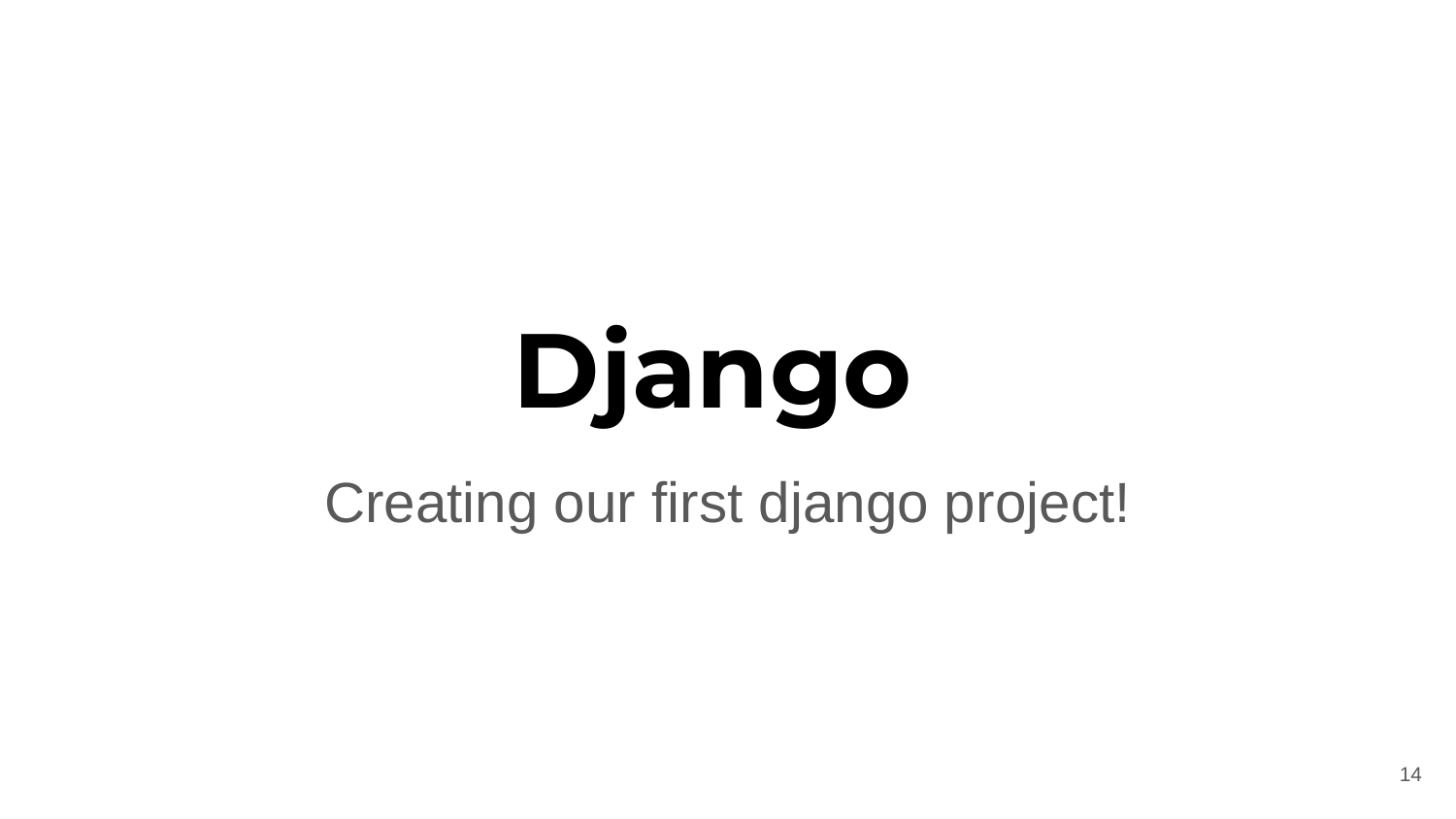

# Django
Creating our first django project!
14